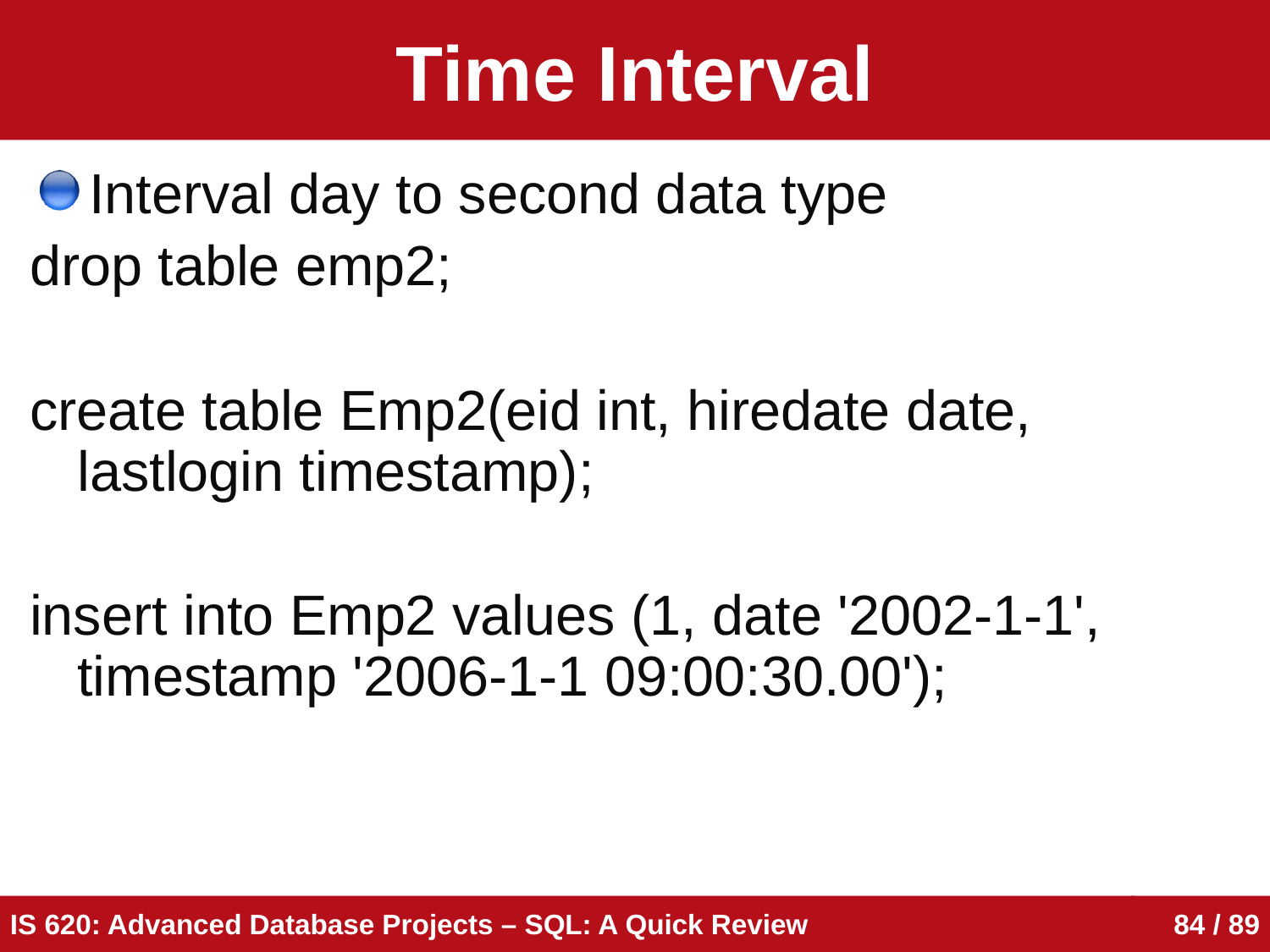

# Time Interval
Interval day to second data type
drop table emp2;

create table Emp2(eid int, hiredate date, lastlogin timestamp);

insert into Emp2 values (1, date '2002-1-1', timestamp '2006-1-1 09:00:30.00');